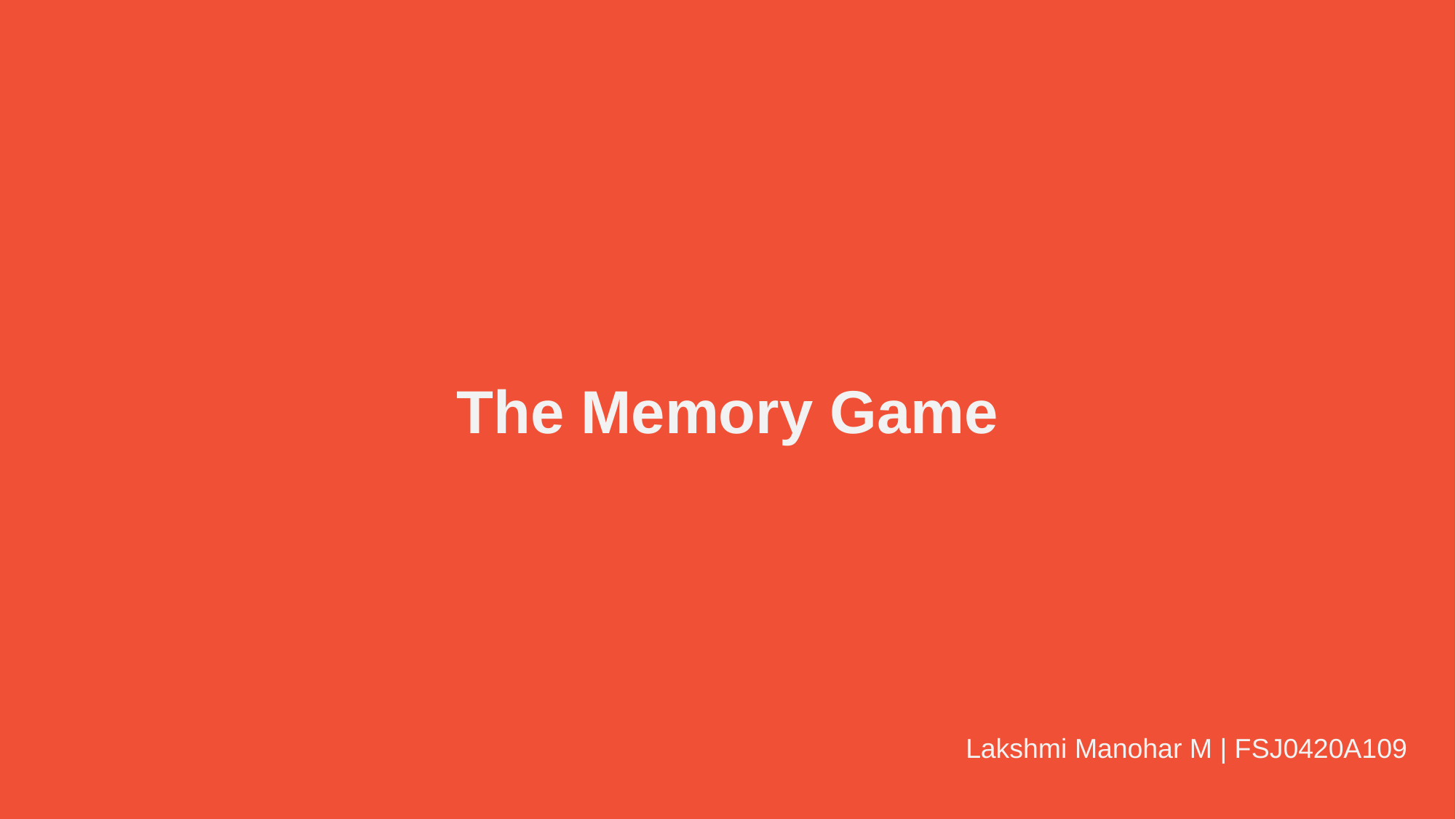

The Memory Game
Lakshmi Manohar M | FSJ0420A109